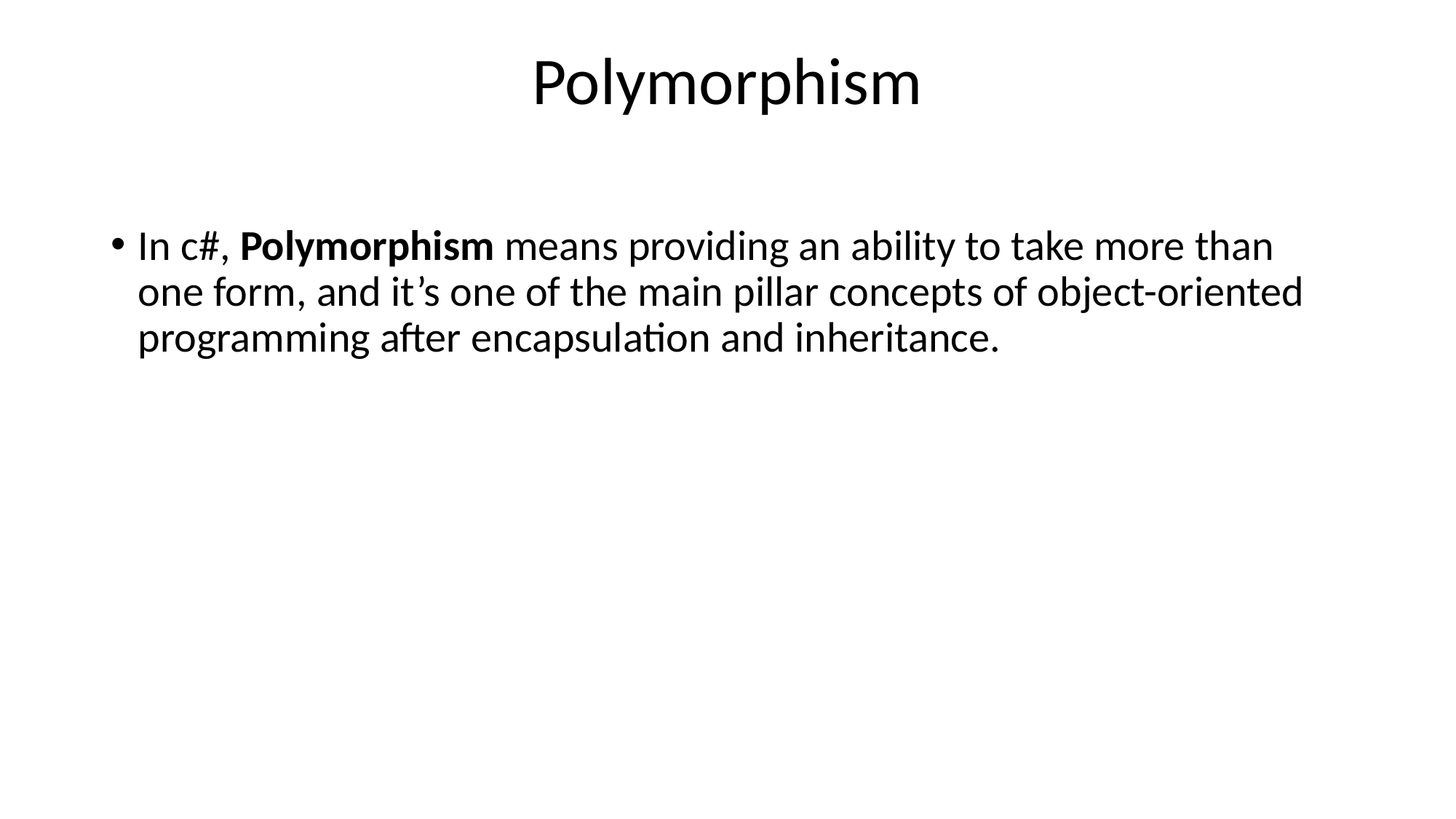

# Polymorphism
In c#, Polymorphism means providing an ability to take more than one form, and it’s one of the main pillar concepts of object-oriented programming after encapsulation and inheritance.